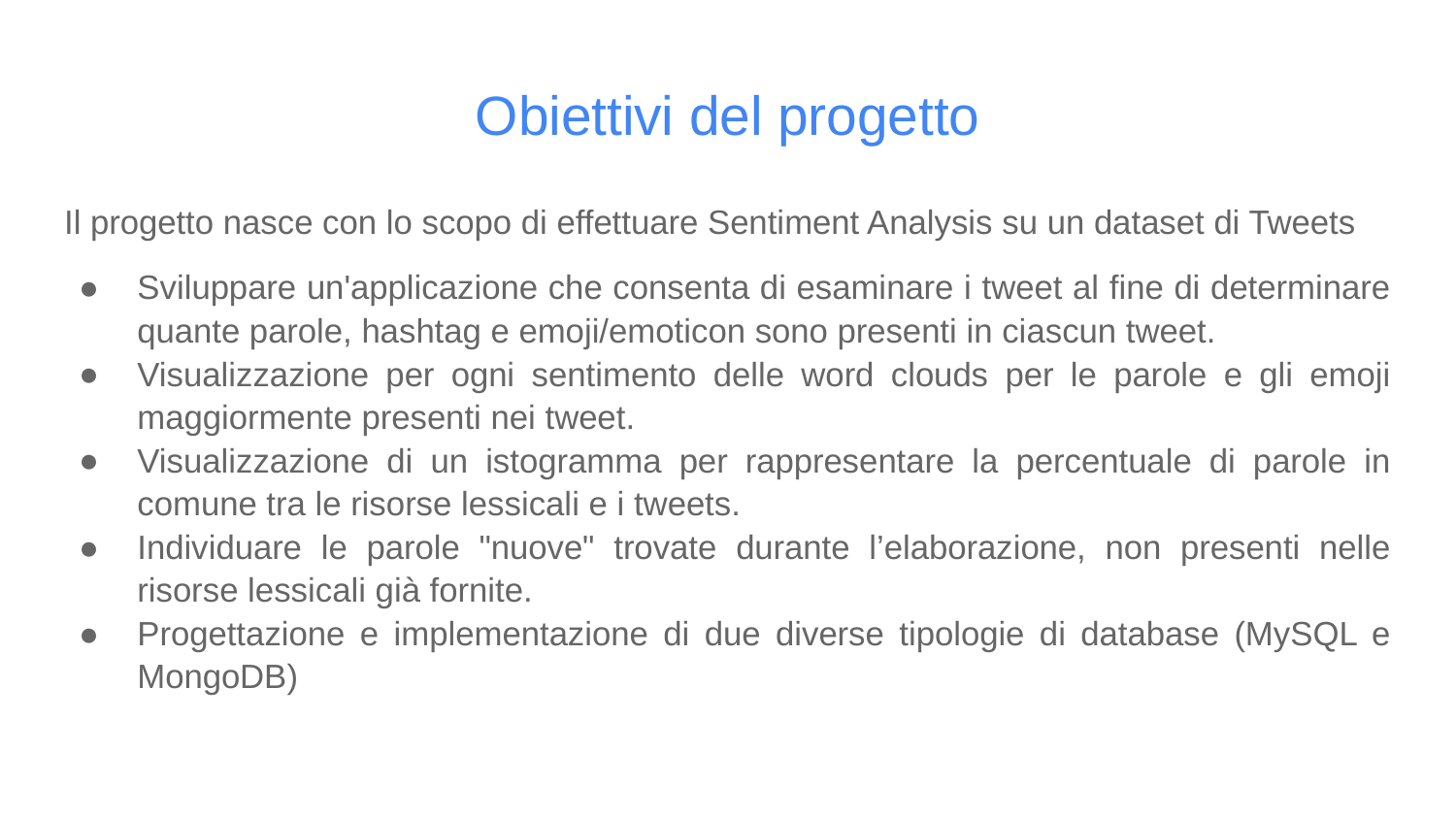

# Obiettivi del progetto
Il progetto nasce con lo scopo di effettuare Sentiment Analysis su un dataset di Tweets
Sviluppare un'applicazione che consenta di esaminare i tweet al fine di determinare quante parole, hashtag e emoji/emoticon sono presenti in ciascun tweet.
Visualizzazione per ogni sentimento delle word clouds per le parole e gli emoji maggiormente presenti nei tweet.
Visualizzazione di un istogramma per rappresentare la percentuale di parole in comune tra le risorse lessicali e i tweets.
Individuare le parole "nuove" trovate durante l’elaborazione, non presenti nelle risorse lessicali già fornite.
Progettazione e implementazione di due diverse tipologie di database (MySQL e MongoDB)